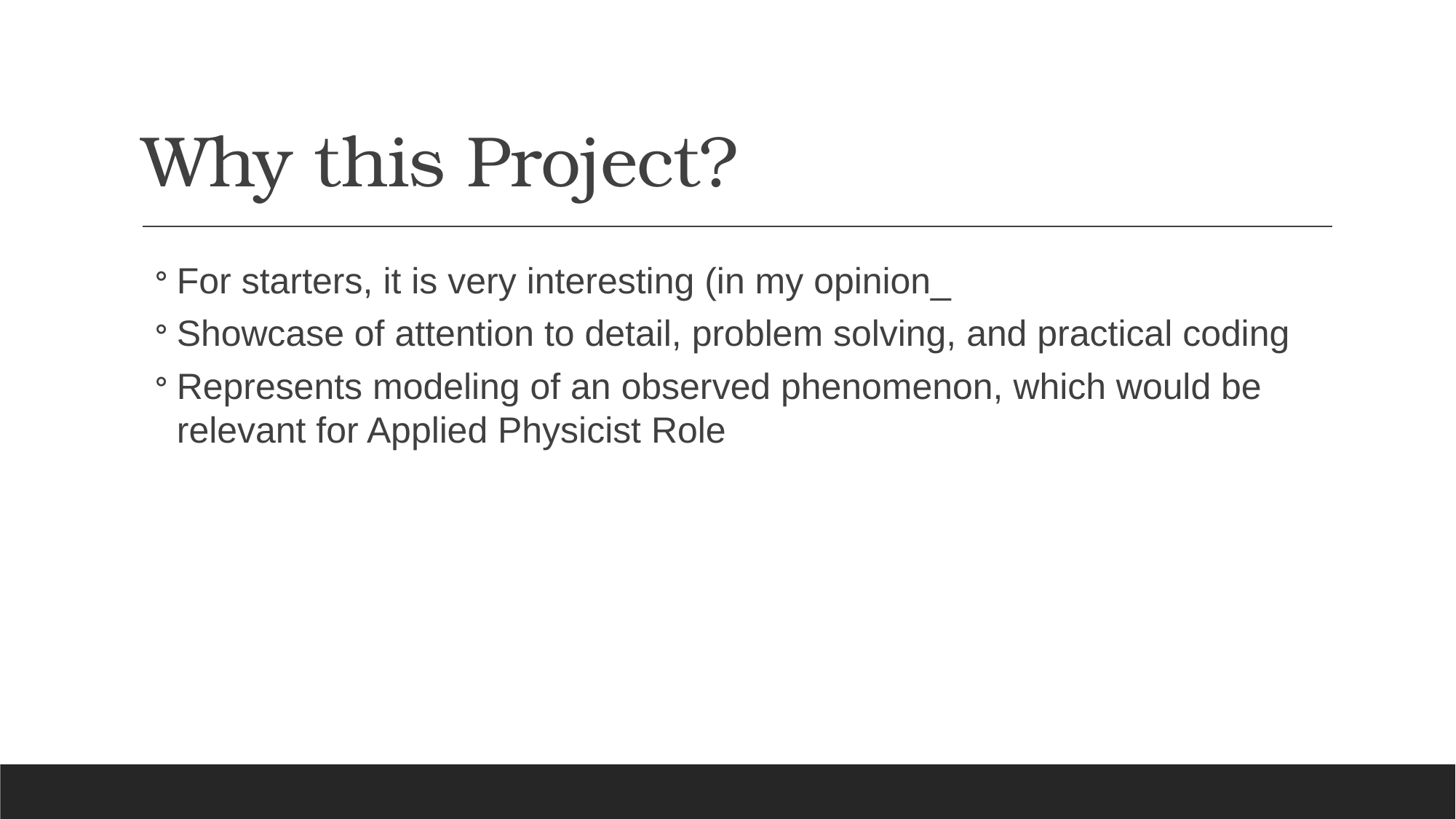

# Why this Project?
For starters, it is very interesting (in my opinion_
Showcase of attention to detail, problem solving, and practical coding
Represents modeling of an observed phenomenon, which would be relevant for Applied Physicist Role